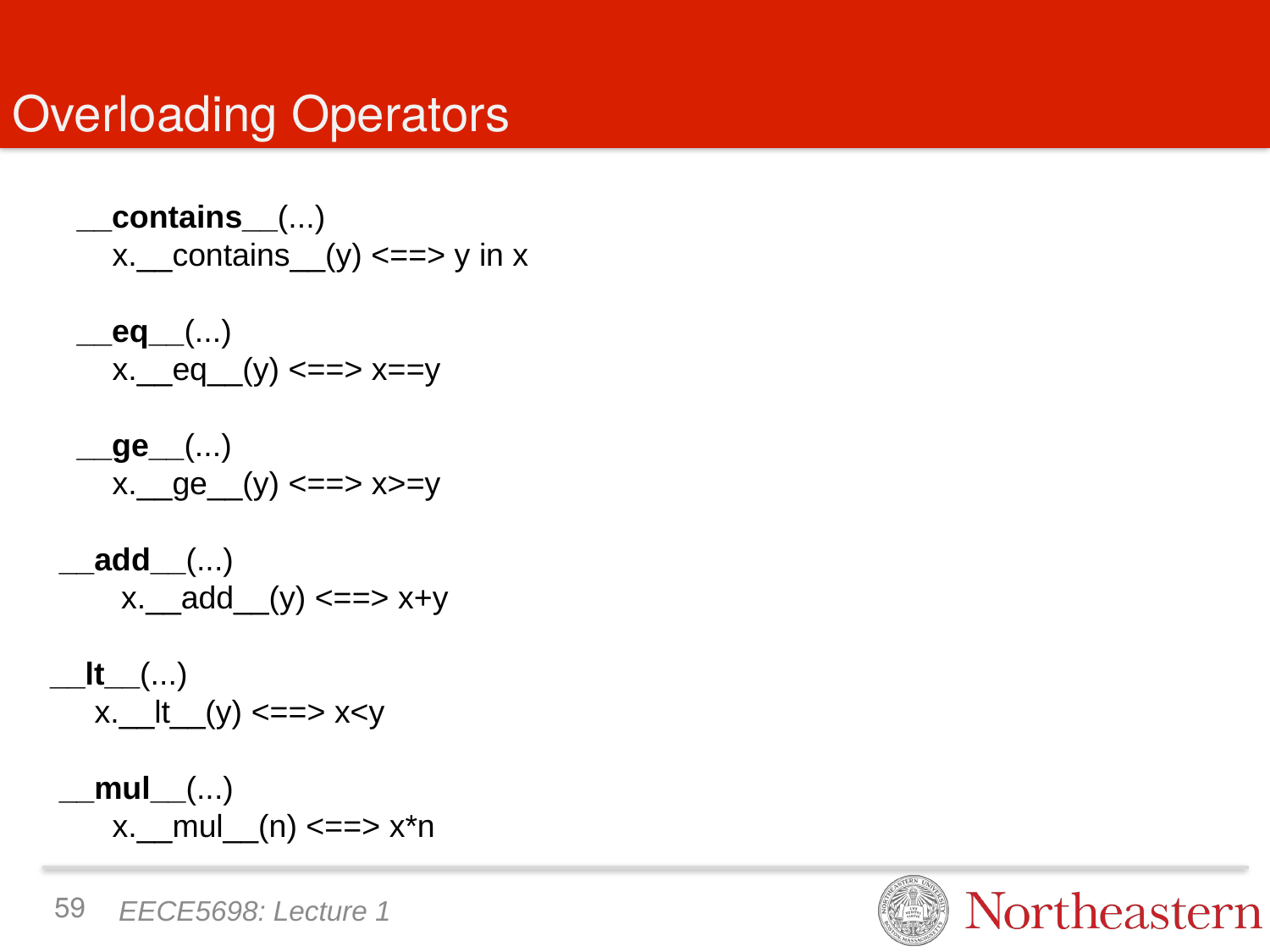

# Overloading Operators
   __contains__(...)
       x.__contains__(y) <==> y in x

   __eq__(...)
       x.__eq__(y) <==> x==y

   __ge__(...)
       x.__ge__(y) <==> x>=y

 __add__(...)
        x.__add__(y) <==> x+y

__lt__(...)
     x.__lt__(y) <==> x<y

 __mul__(...)
       x.__mul__(n) <==> x*n
59
EECE5698: Lecture 1